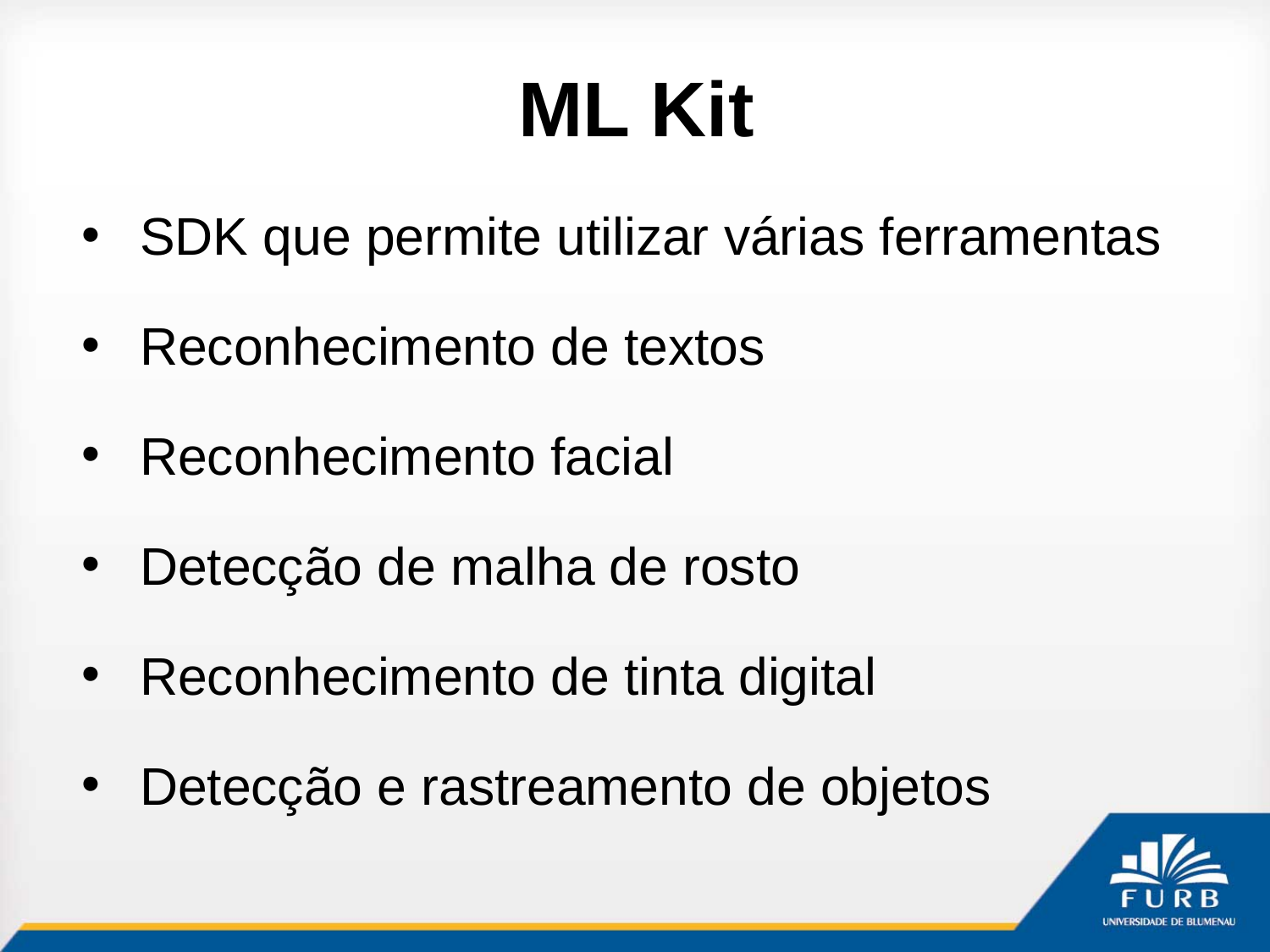

# ML Kit
SDK que permite utilizar várias ferramentas
Reconhecimento de textos
Reconhecimento facial
Detecção de malha de rosto
Reconhecimento de tinta digital
Detecção e rastreamento de objetos